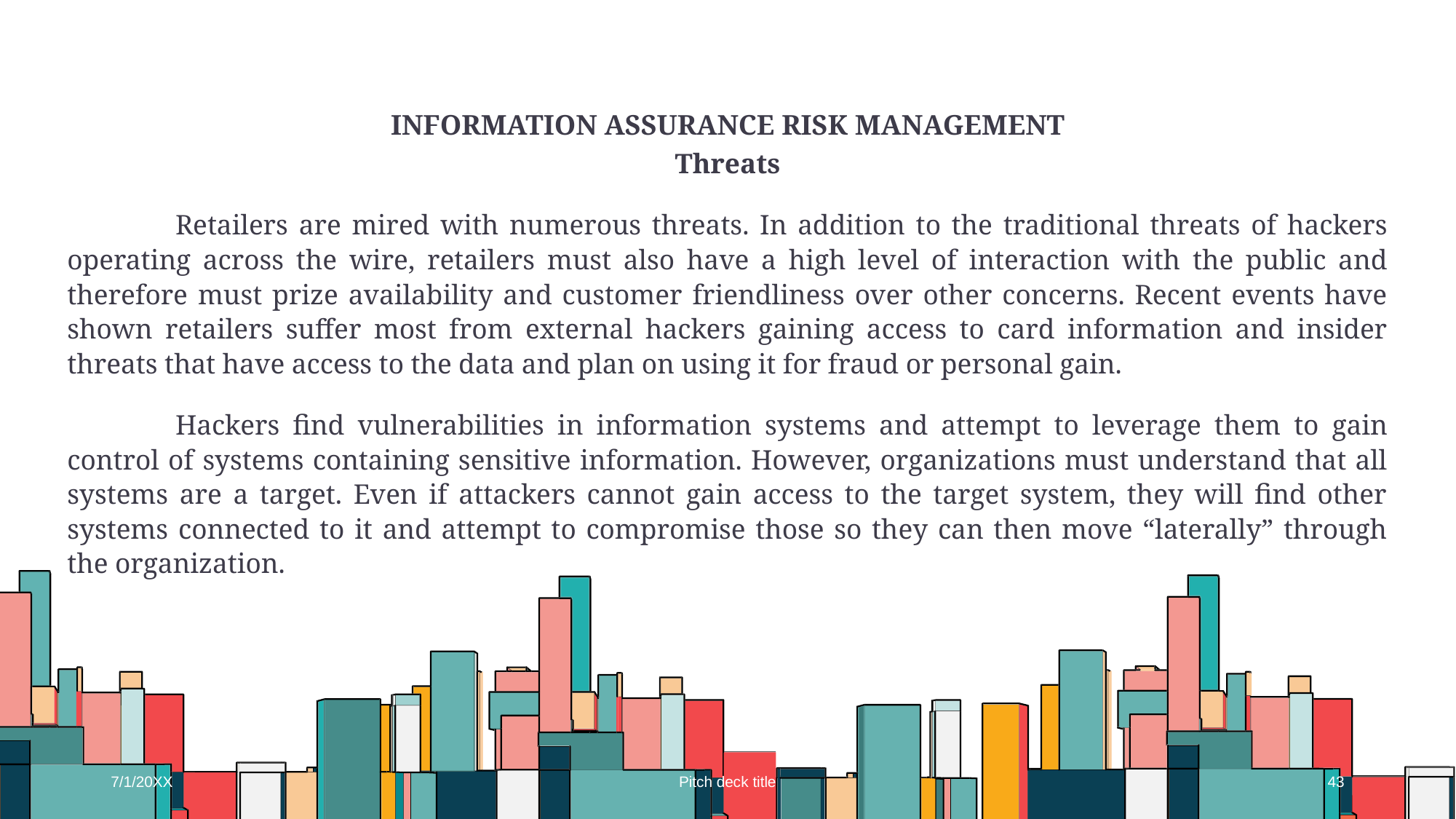

# Information Assurance Risk Management
Threats
	Retailers are mired with numerous threats. In addition to the traditional threats of hackers operating across the wire, retailers must also have a high level of interaction with the public and therefore must prize availability and customer friendliness over other concerns. Recent events have shown retailers suffer most from external hackers gaining access to card information and insider threats that have access to the data and plan on using it for fraud or personal gain.
	Hackers find vulnerabilities in information systems and attempt to leverage them to gain control of systems containing sensitive information. However, organizations must understand that all systems are a target. Even if attackers cannot gain access to the target system, they will find other systems connected to it and attempt to compromise those so they can then move “laterally” through the organization.

7/1/20XX
Pitch deck title
43